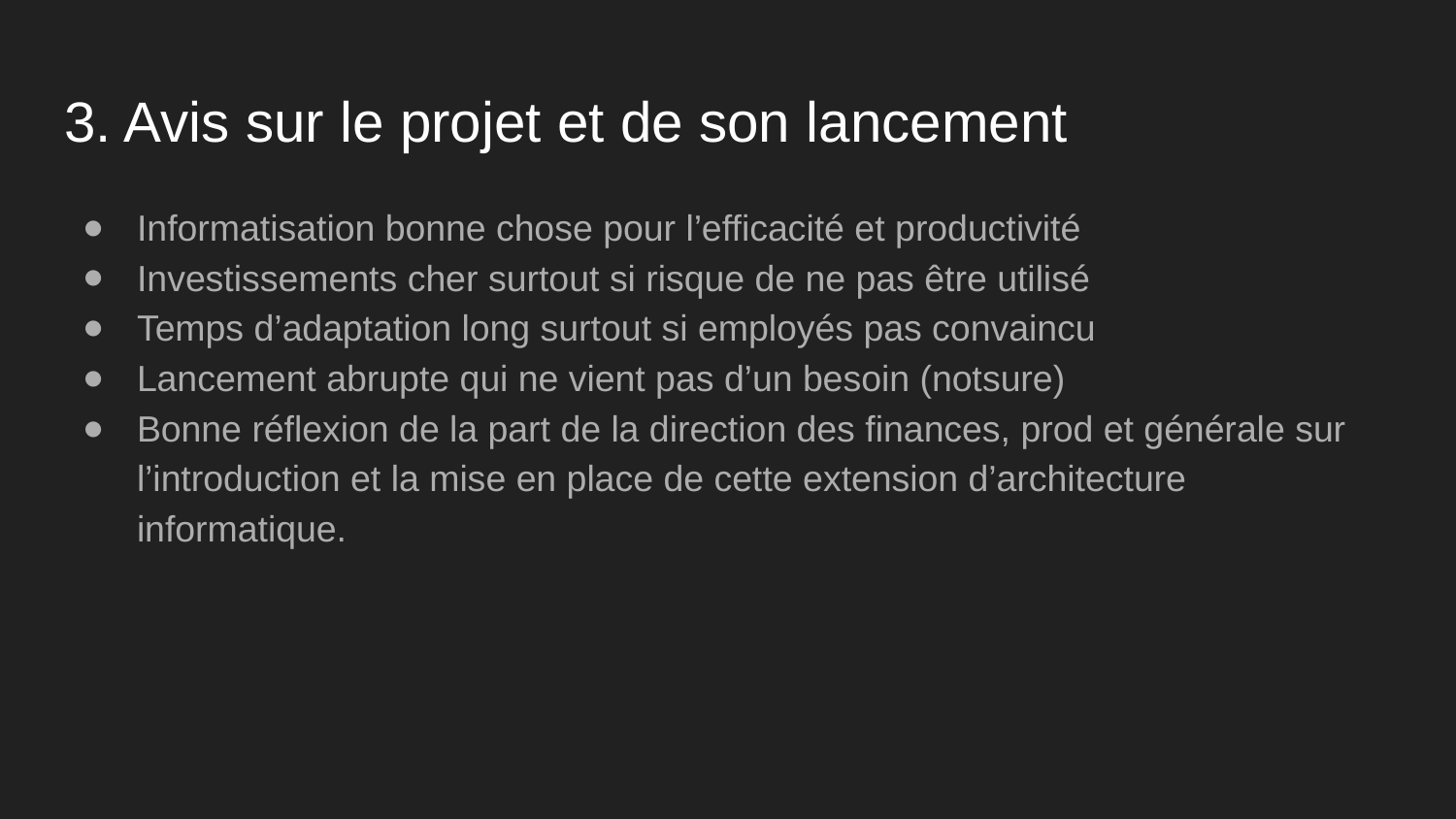

# 3. Avis sur le projet et de son lancement
Informatisation bonne chose pour l’efficacité et productivité
Investissements cher surtout si risque de ne pas être utilisé
Temps d’adaptation long surtout si employés pas convaincu
Lancement abrupte qui ne vient pas d’un besoin (notsure)
Bonne réflexion de la part de la direction des finances, prod et générale sur l’introduction et la mise en place de cette extension d’architecture informatique.